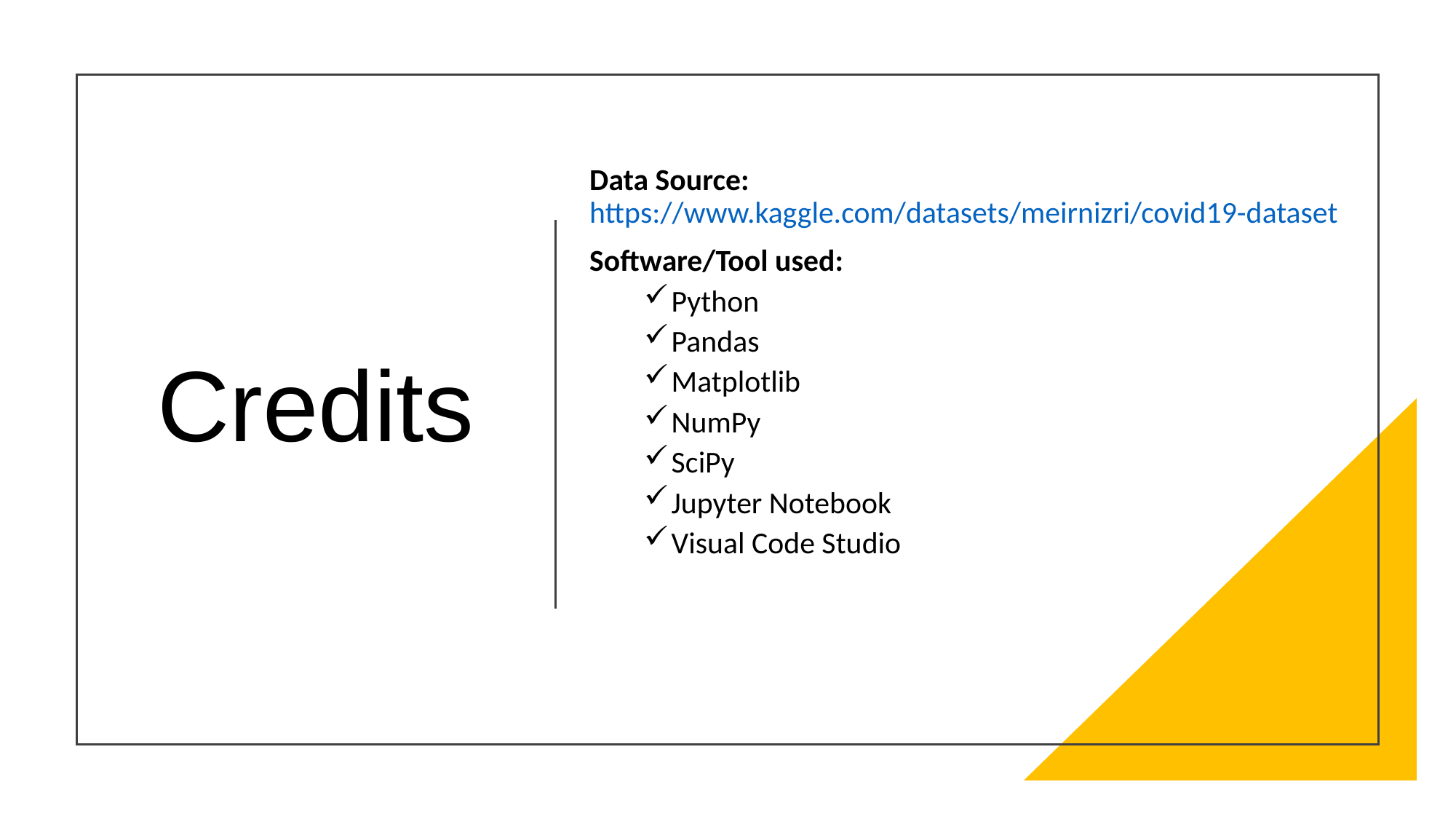

# Credits
Data Source: https://www.kaggle.com/datasets/meirnizri/covid19-dataset
Software/Tool used:
Python
Pandas
Matplotlib
NumPy
SciPy
Jupyter Notebook
Visual Code Studio